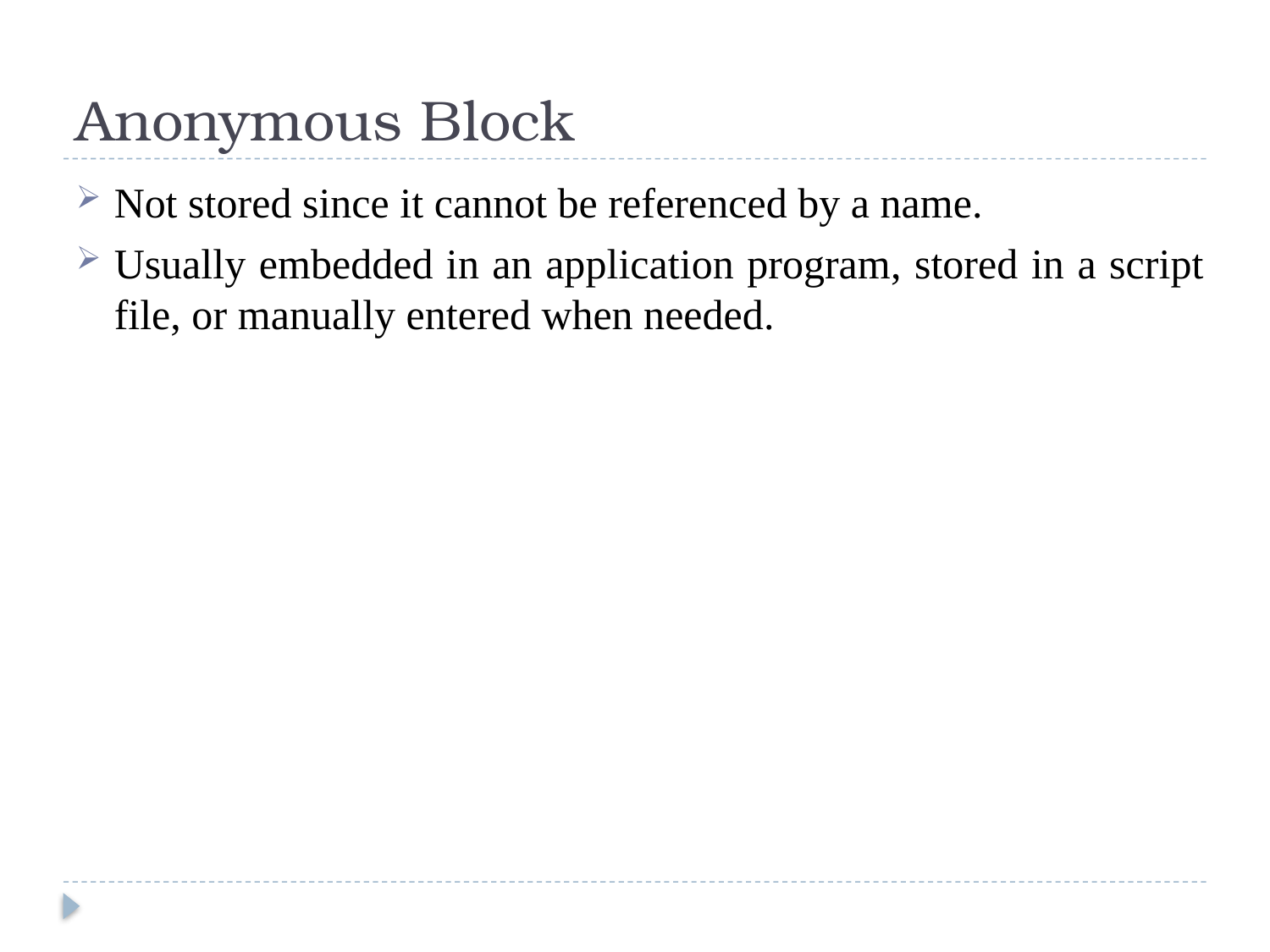

# Anonymous Block
Not stored since it cannot be referenced by a name.
Usually embedded in an application program, stored in a script file, or manually entered when needed.